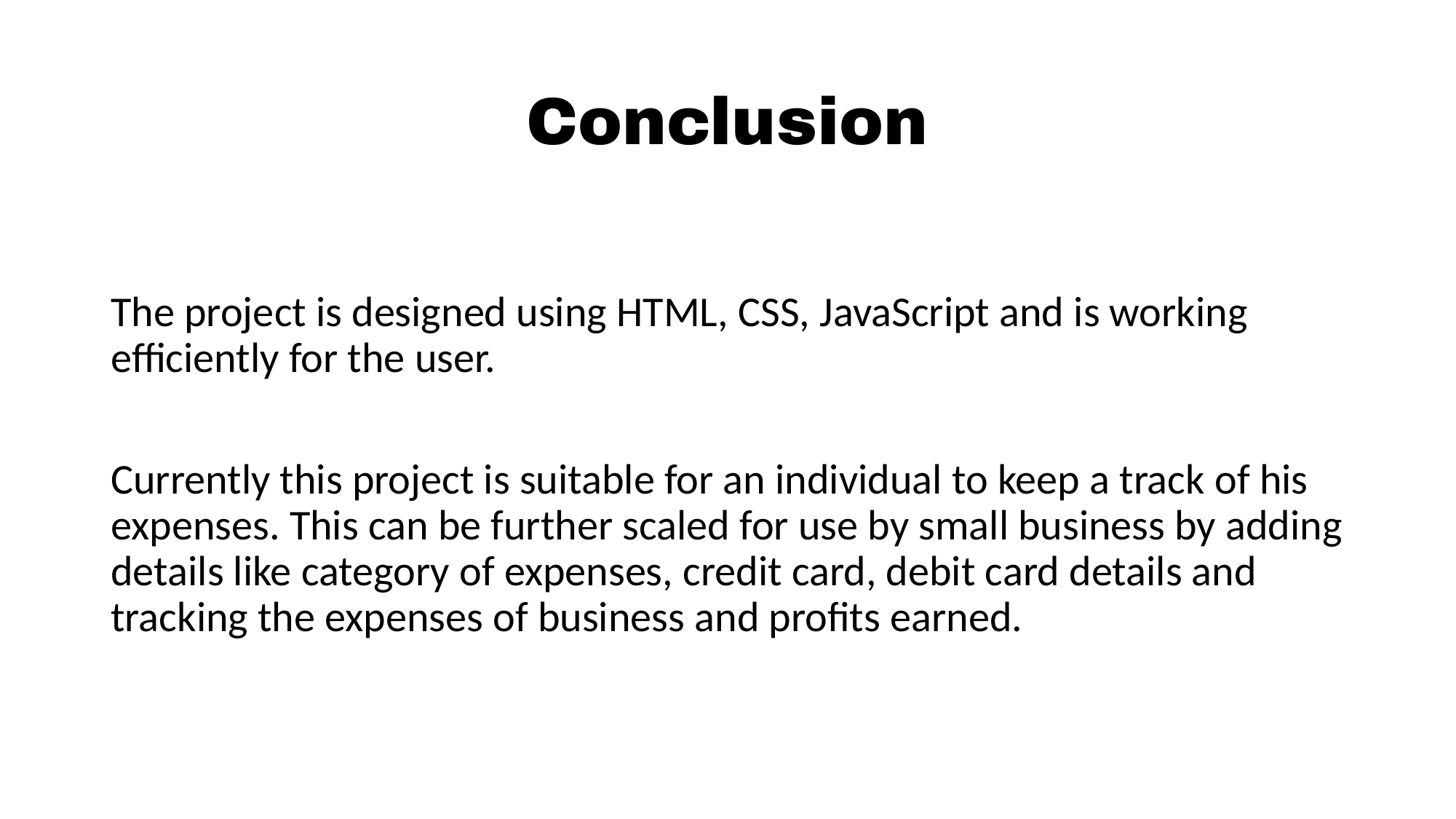

# Conclusion

The project is designed using HTML, CSS, JavaScript and is working efficiently for the user.

Currently this project is suitable for an individual to keep a track of his expenses. This can be further scaled for use by small business by adding details like category of expenses, credit card, debit card details and tracking the expenses of business and profits earned.